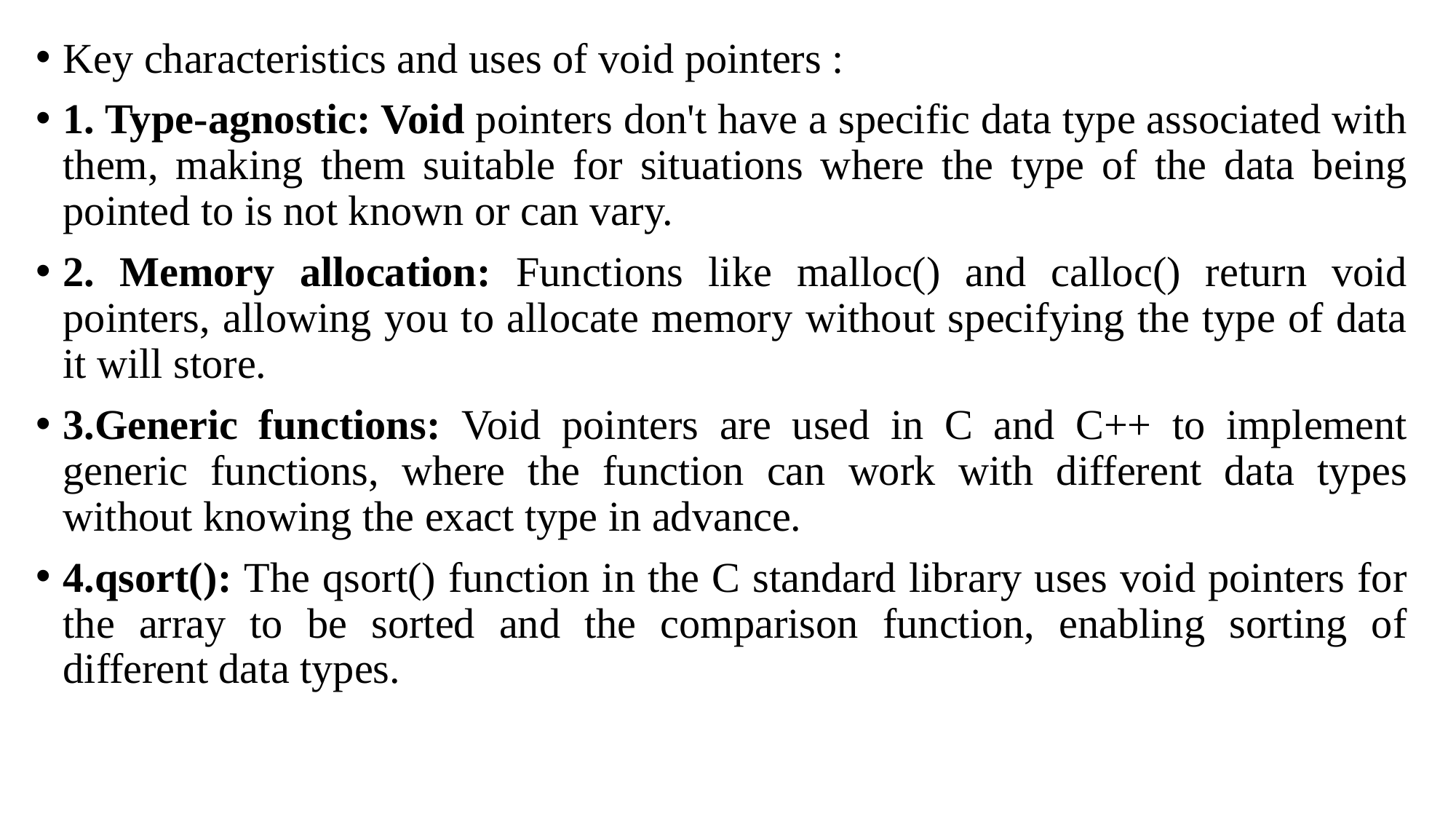

Key characteristics and uses of void pointers :
1. Type-agnostic: Void pointers don't have a specific data type associated with them, making them suitable for situations where the type of the data being pointed to is not known or can vary.
2. Memory allocation: Functions like malloc() and calloc() return void pointers, allowing you to allocate memory without specifying the type of data it will store.
3.Generic functions: Void pointers are used in C and C++ to implement generic functions, where the function can work with different data types without knowing the exact type in advance.
4.qsort(): The qsort() function in the C standard library uses void pointers for the array to be sorted and the comparison function, enabling sorting of different data types.